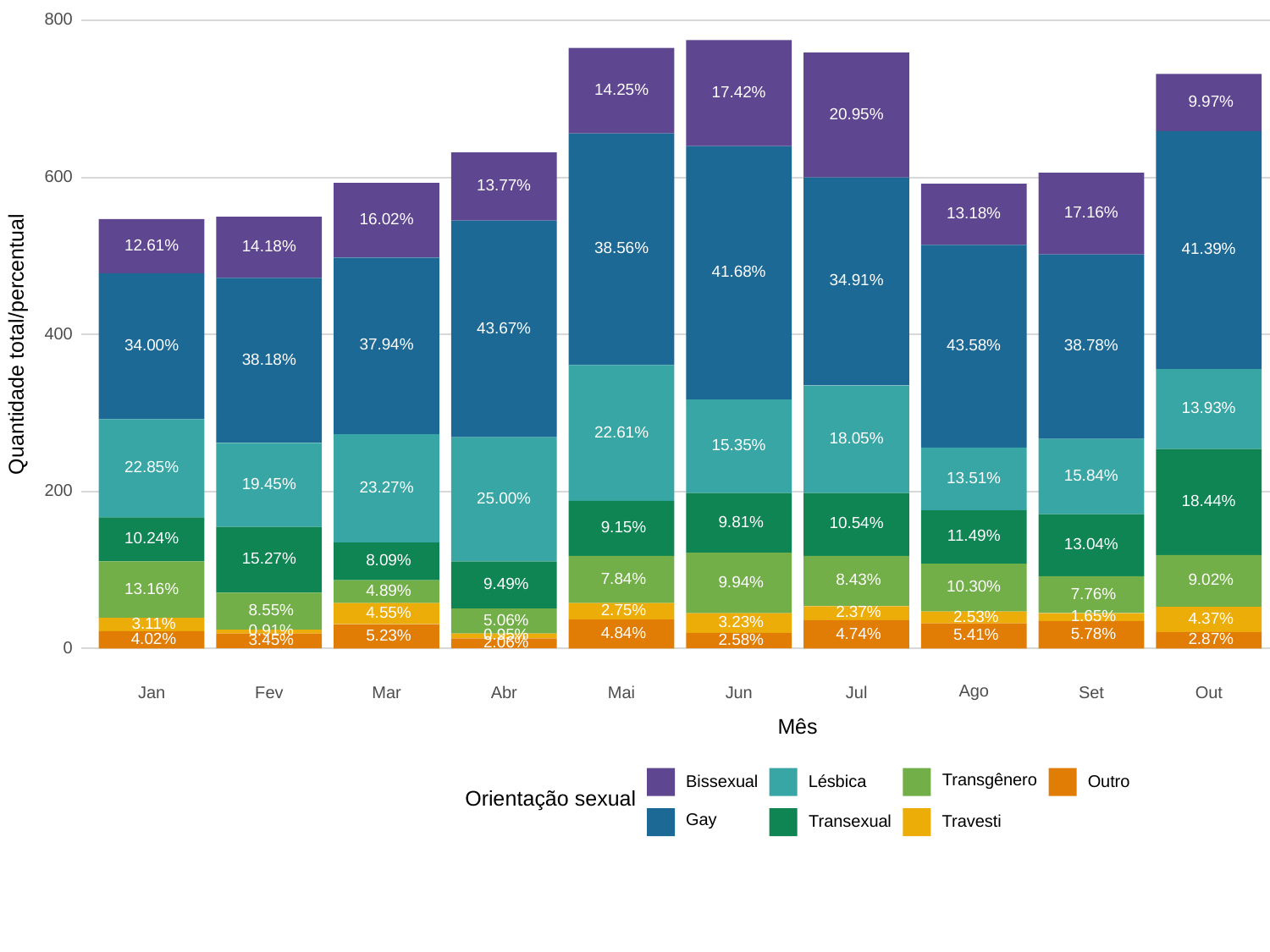

800

14.25%
17.42%
 9.97%
20.95%

600

13.77%

17.16%
13.18%
16.02%

23.19%
11.40%

12.61%
14.18%
38.56%
41.39%

41.68%

34.91%

43.67%
400

Quantidade total/percentual
37.94%
34.00%
43.58%
38.78%
46.49%
38.18%

37.66%

13.93%

22.61%
18.05%

15.35%

22.85%
15.84%
13.51%
19.45%
23.27%
200

25.00%

16.12%
18.60%
18.44%

 9.81%

10.54%
 9.15%

11.49%
10.24%

13.04%

15.27%
 8.09%

 9.70%

10.18%

 7.84%
 8.43%
 9.02%

 9.94%
 9.49%

10.30%
13.16%

 4.89%
 7.76%

 8.55%

 8.55%
 2.75%
10.18%

 2.37%

 4.55%

 1.65%
 2.53%

 4.37%

 5.06%
 3.23%

 3.11%

 1.48%

 0.91%

 4.84%
 4.74%
 5.78%
 0.95%
 5.41%

 5.23%

 1.58%

 4.02%

 2.87%
 2.58%
 3.29%

 3.45%
 2.06%

 1.58%

0

Ago
Out
Set
Jan
Jun
Jul
Fev
Mar
Abr
Mai
Nov
Dez
Mês

Transgênero
Outro
Lésbica
Bissexual
Orientação sexual

Gay
Transexual
Travesti